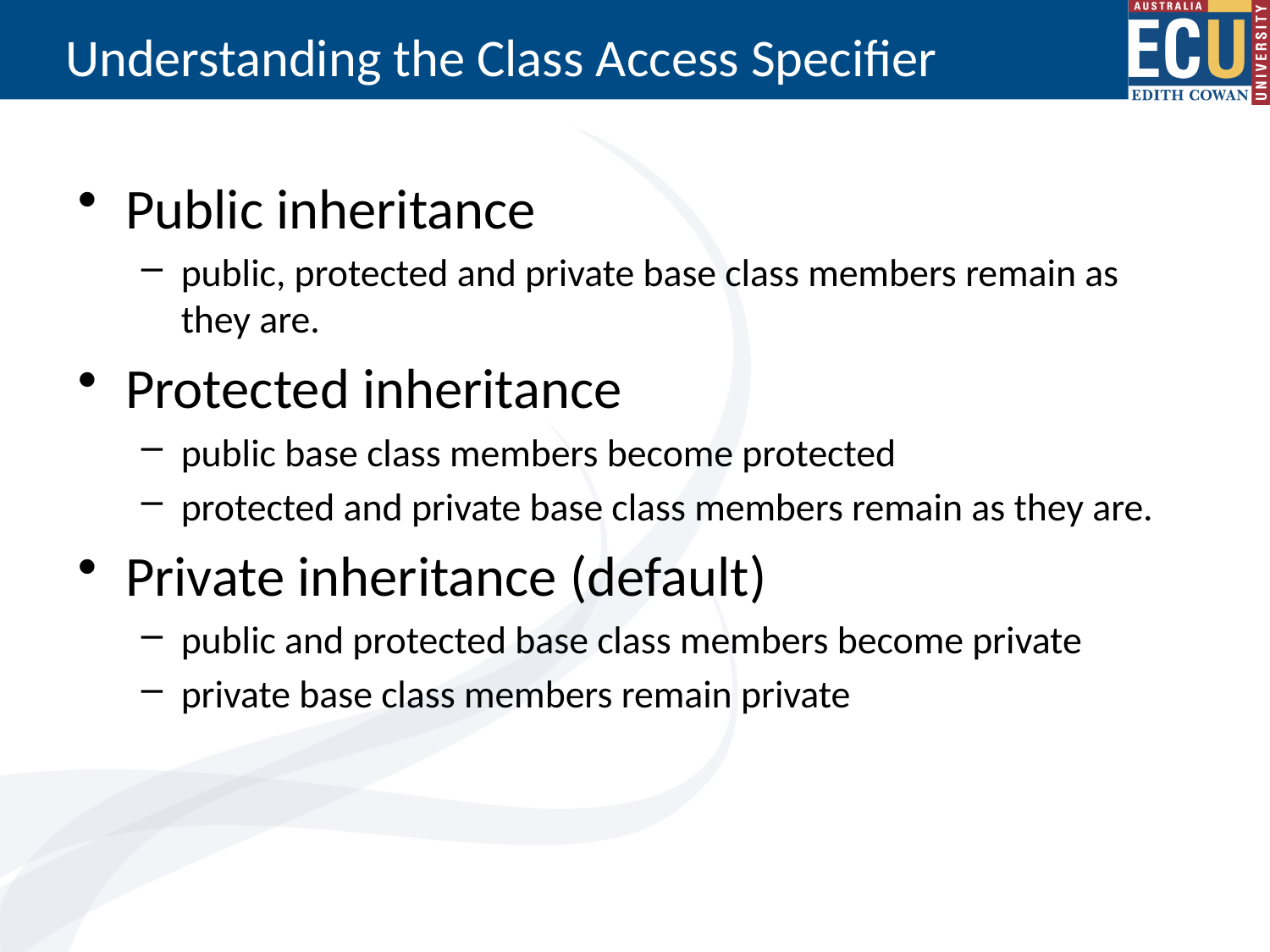

# Understanding the Class Access Specifier
Public inheritance
public, protected and private base class members remain as they are.
Protected inheritance
public base class members become protected
protected and private base class members remain as they are.
Private inheritance (default)
public and protected base class members become private
private base class members remain private